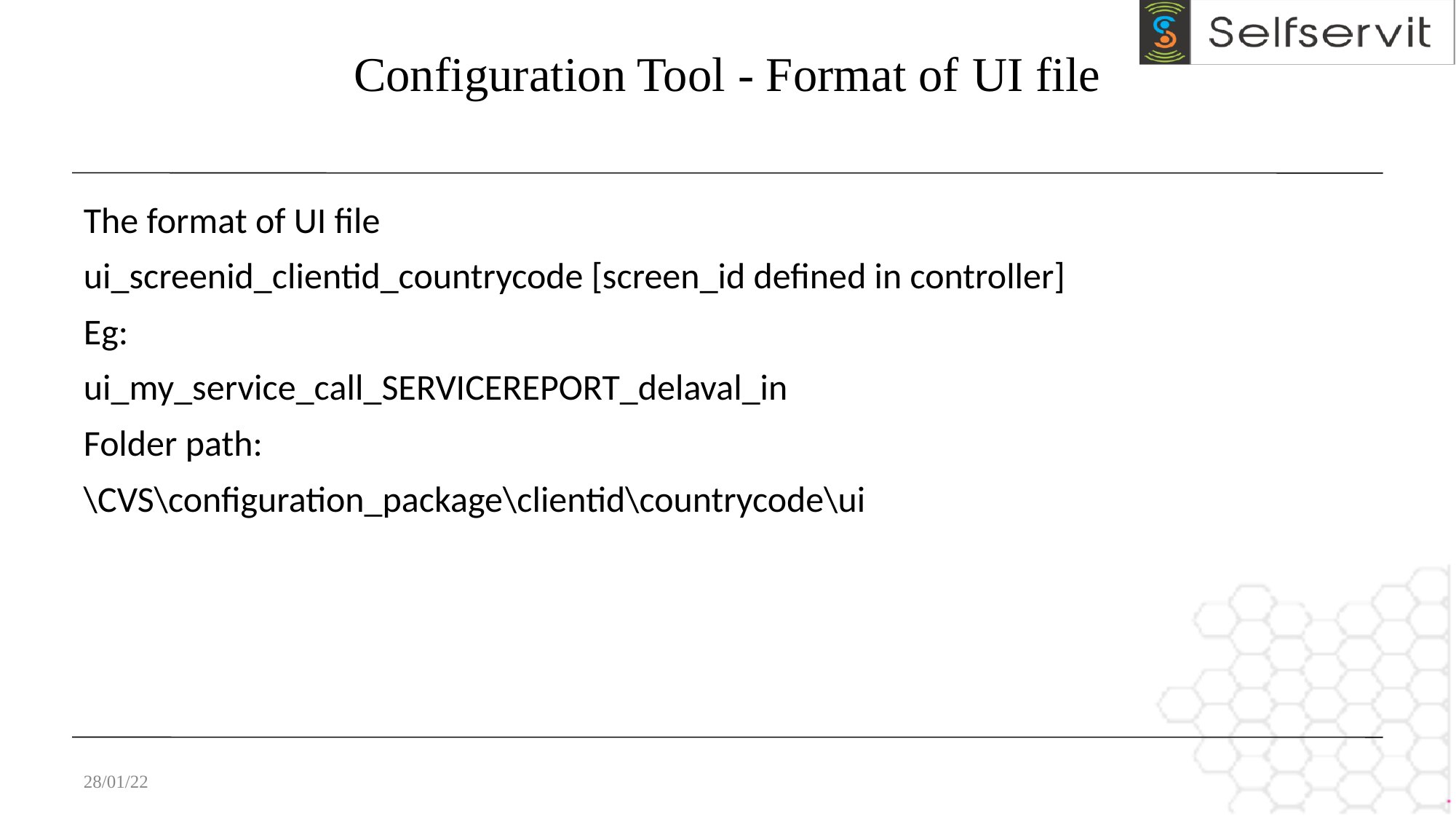

# Configuration Tool - Format of UI file
The format of UI file
ui_screenid_clientid_countrycode [screen_id defined in controller]
Eg:
ui_my_service_call_SERVICEREPORT_delaval_in
Folder path:
\CVS\configuration_package\clientid\countrycode\ui

28/01/22